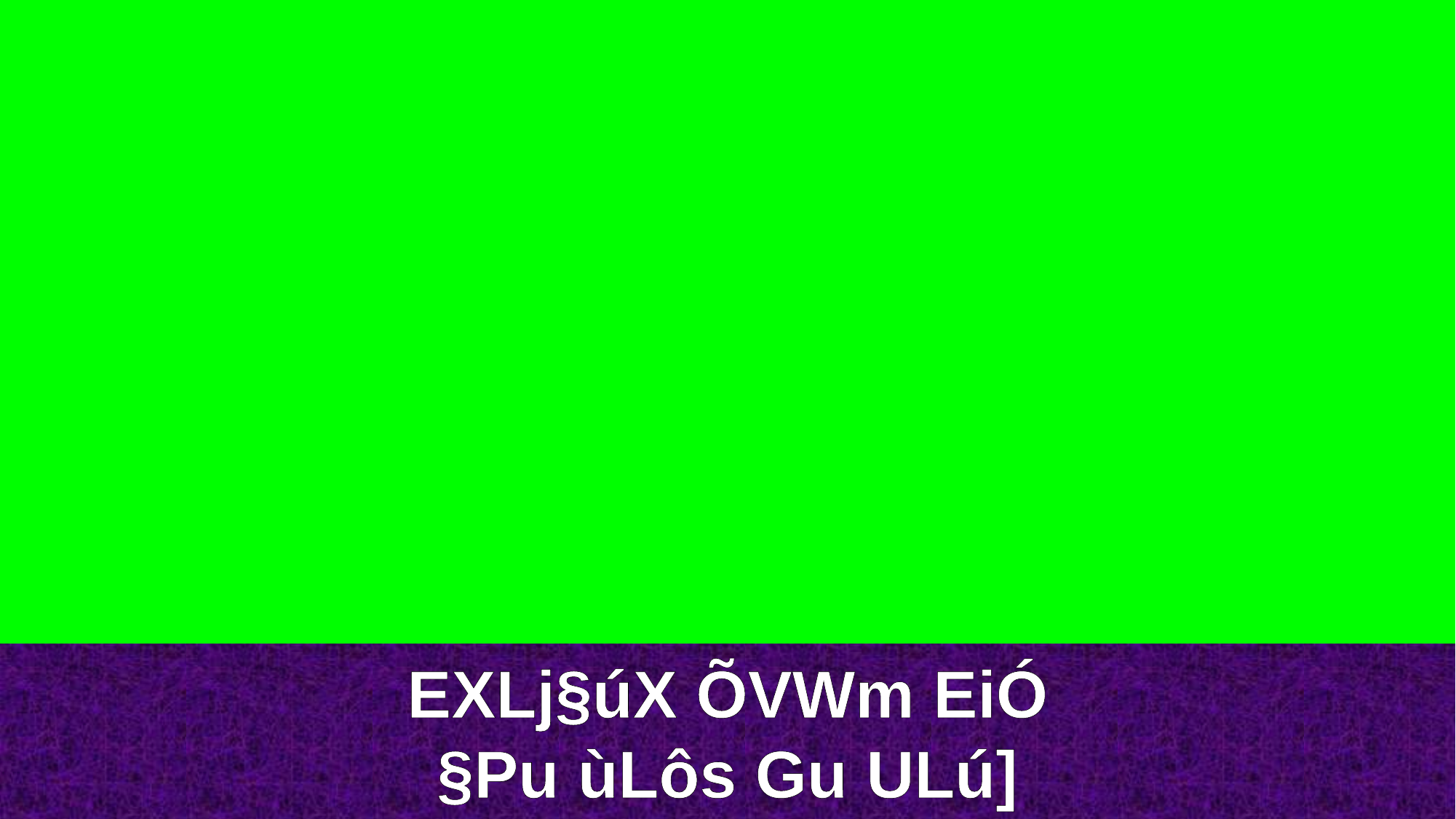

EXLj§úX ÕVWm EiÓ
§Pu ùLôs Gu ULú]